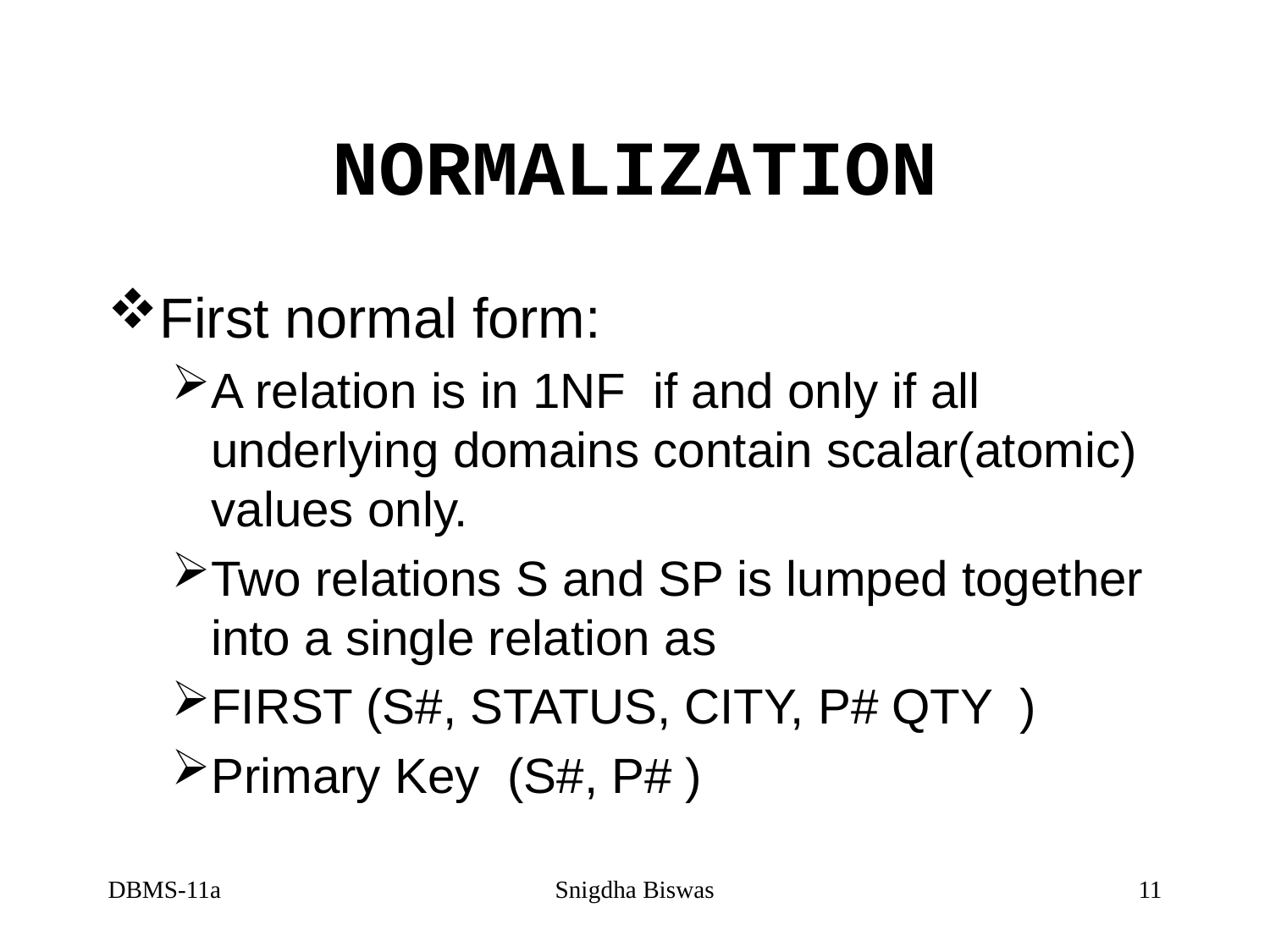

# NORMALIZATION
First normal form:
A relation is in 1NF  if and only if all underlying domains contain scalar(atomic) values only.
Two relations S and SP is lumped together into a single relation as
FIRST (S#, STATUS, CITY, P# QTY  )
Primary Key  (S#, P# )
DBMS-11a
Snigdha Biswas
11